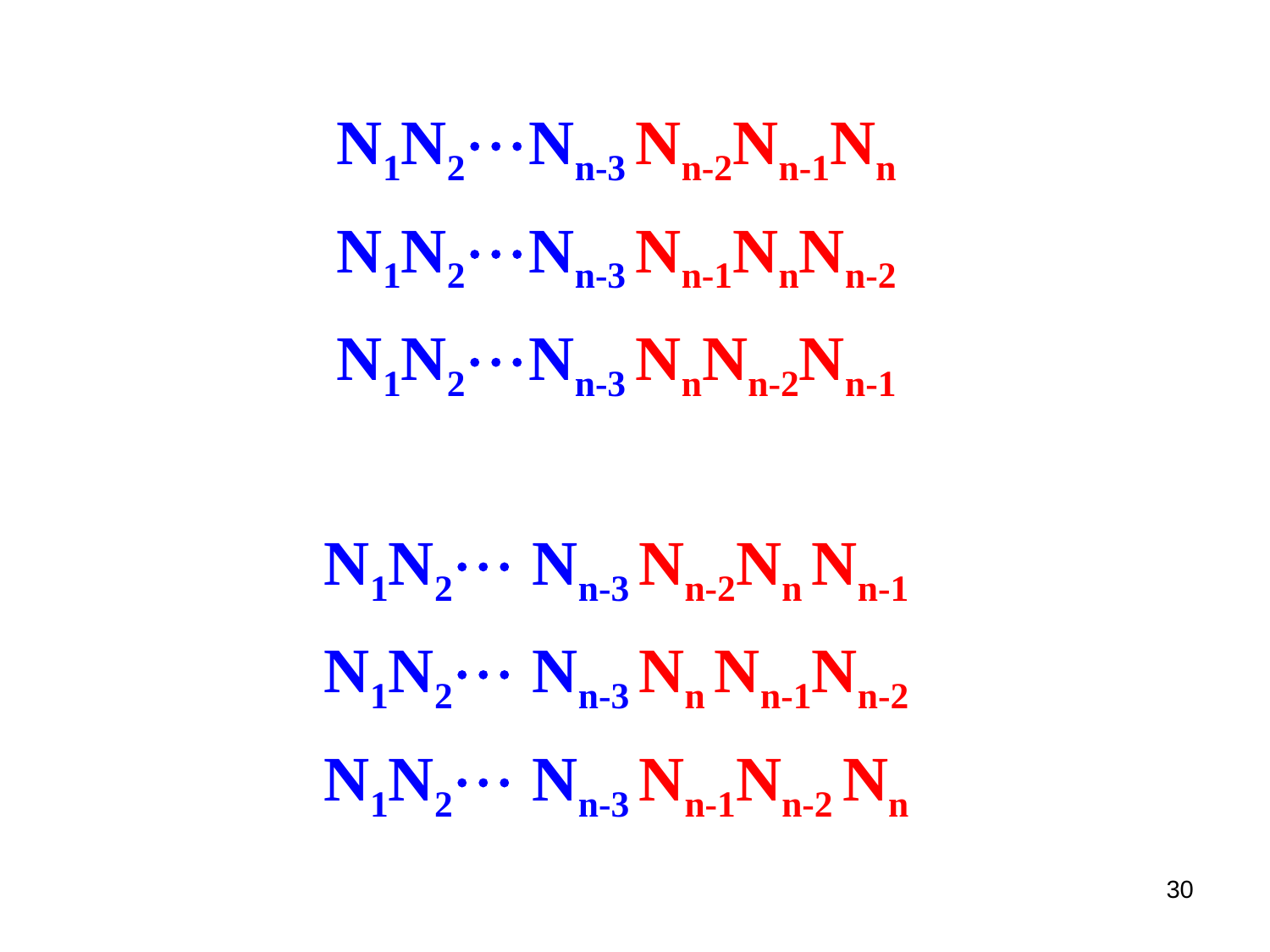

N1N2…Nn-3 Nn-2Nn-1Nn
N1N2…Nn-3 Nn-1NnNn-2
N1N2…Nn-3 NnNn-2Nn-1

N1N2… Nn-3 Nn-2Nn Nn-1
N1N2… Nn-3 Nn Nn-1Nn-2
N1N2… Nn-3 Nn-1Nn-2 Nn

30